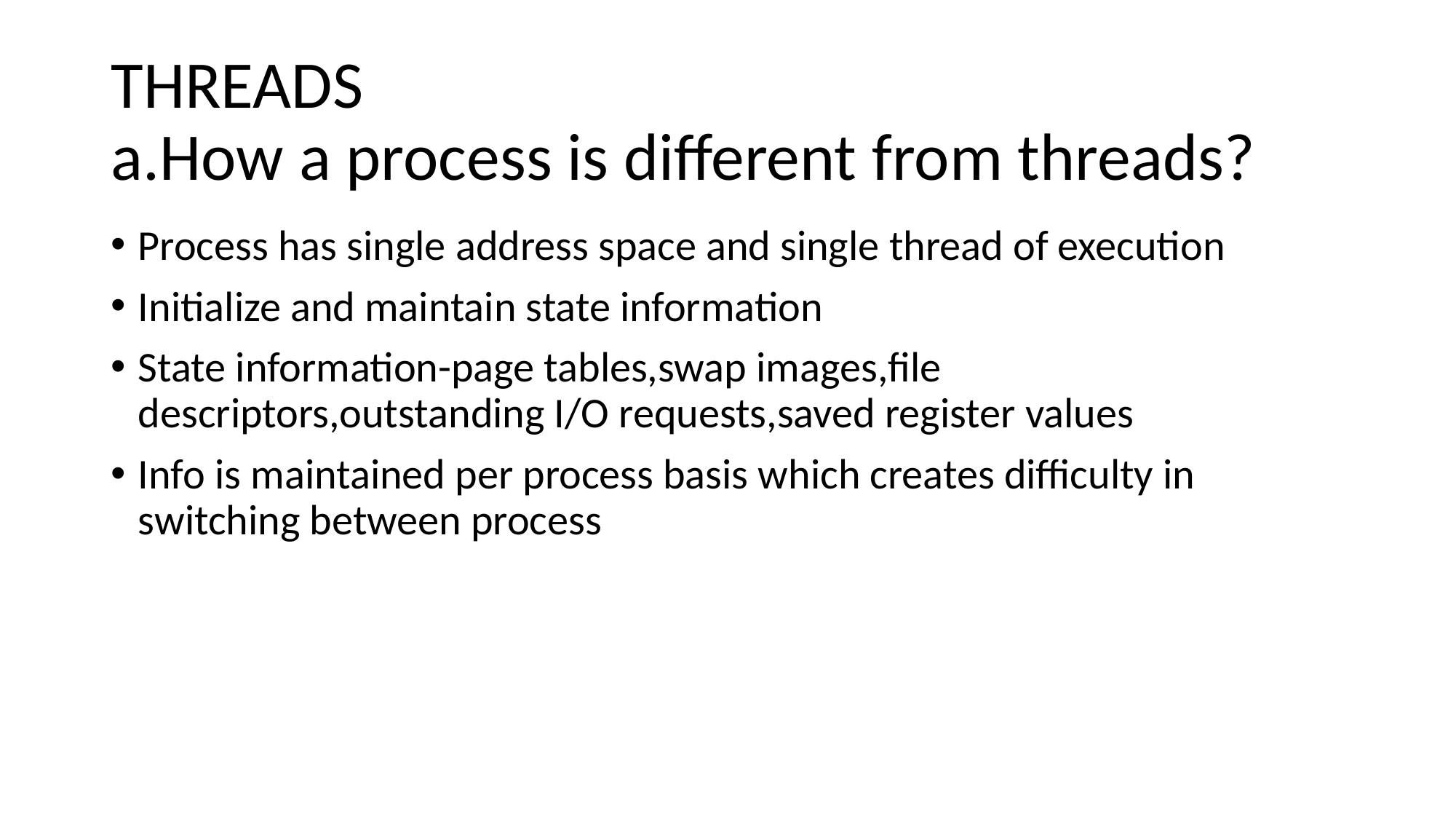

# THREADS a.How a process is different from threads?
Process has single address space and single thread of execution
Initialize and maintain state information
State information-page tables,swap images,file descriptors,outstanding I/O requests,saved register values
Info is maintained per process basis which creates difficulty in switching between process